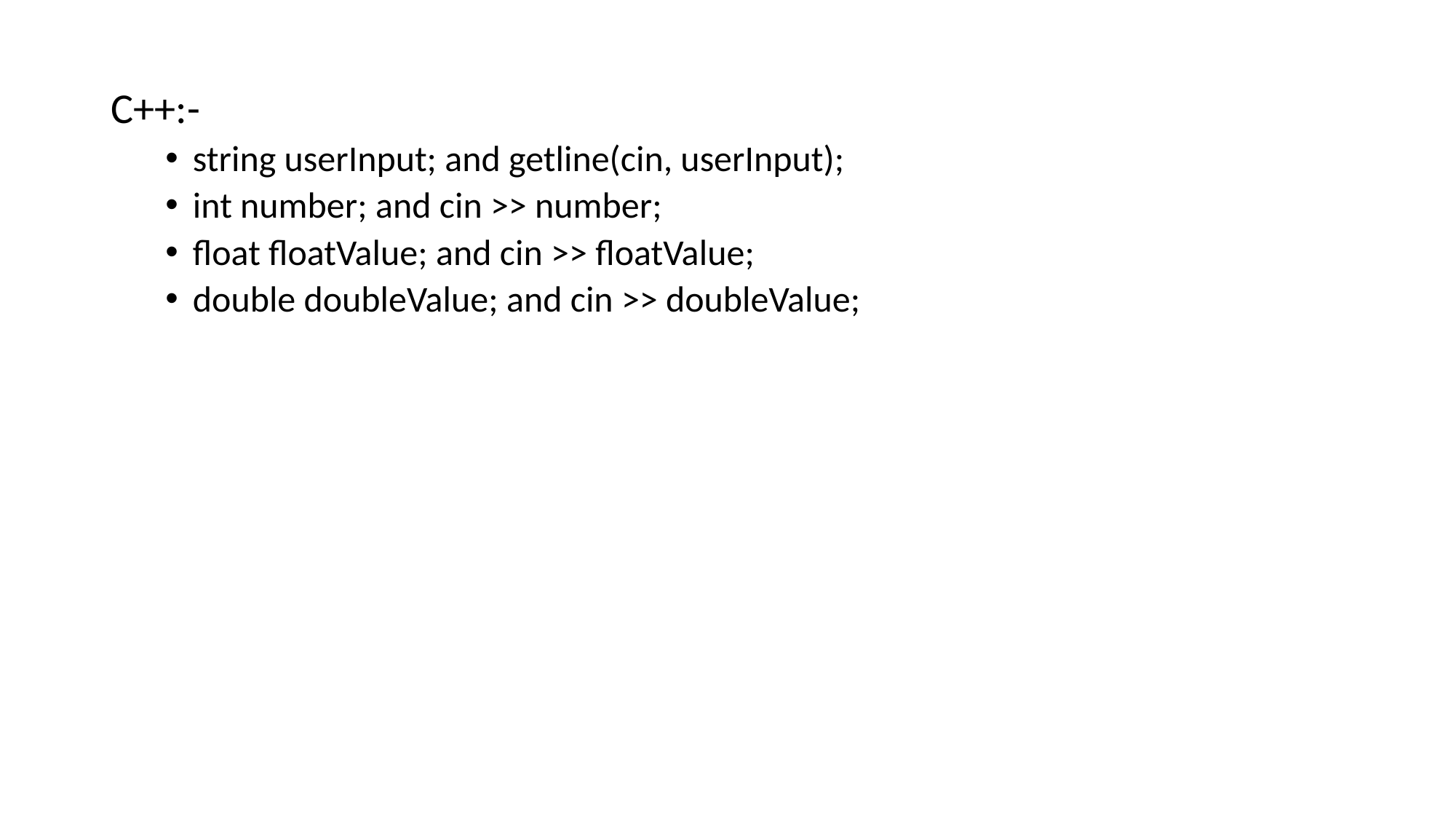

C++:-
string userInput; and getline(cin, userInput);
int number; and cin >> number;
float floatValue; and cin >> floatValue;
double doubleValue; and cin >> doubleValue;